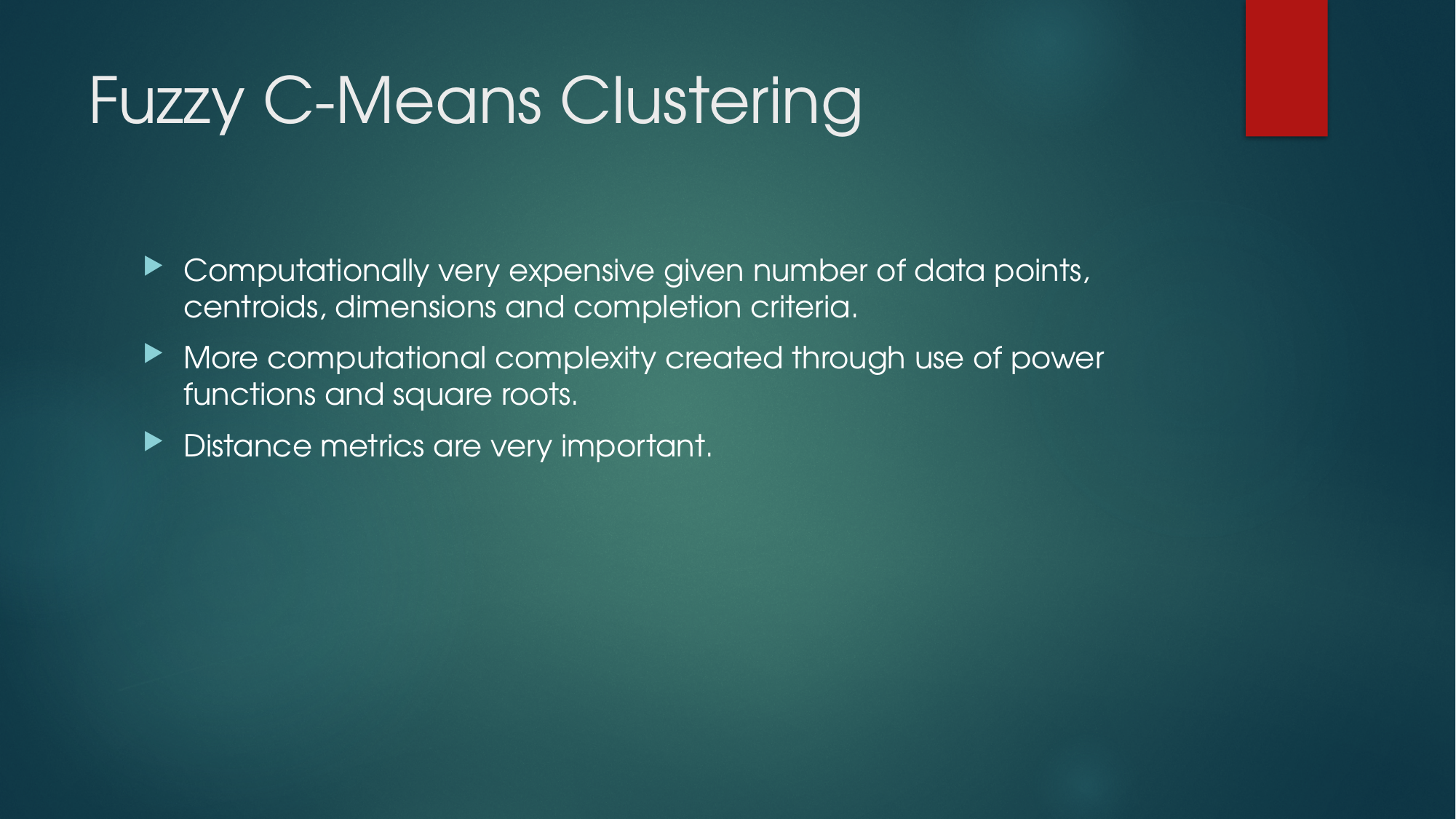

# Fuzzy C-Means Clustering
Computationally very expensive given number of data points, centroids, dimensions and completion criteria.
More computational complexity created through use of power functions and square roots.
Distance metrics are very important.